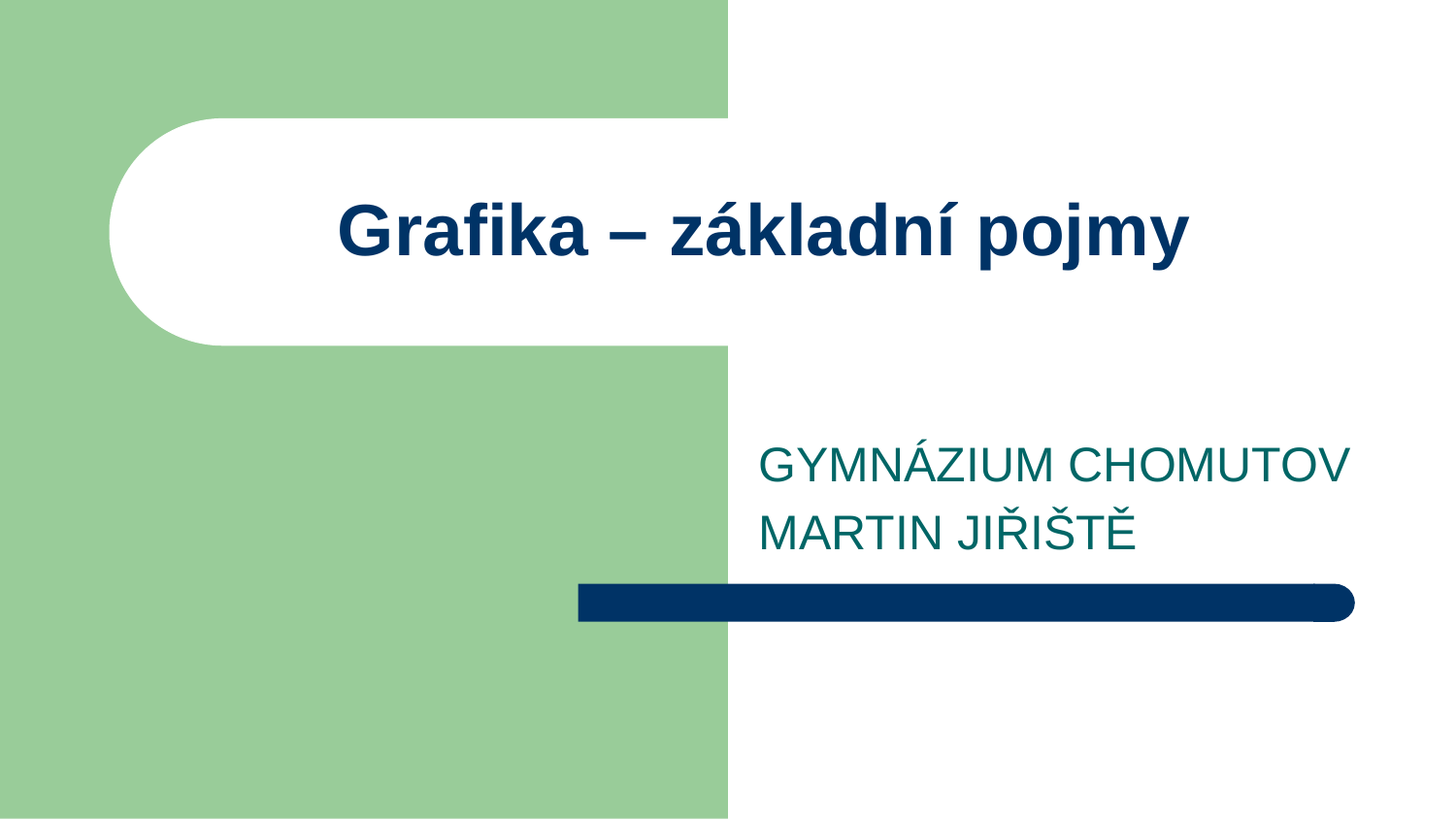

# Grafika – základní pojmy
GYMNÁZIUM CHOMUTOV
MARTIN JIŘIŠTĚ